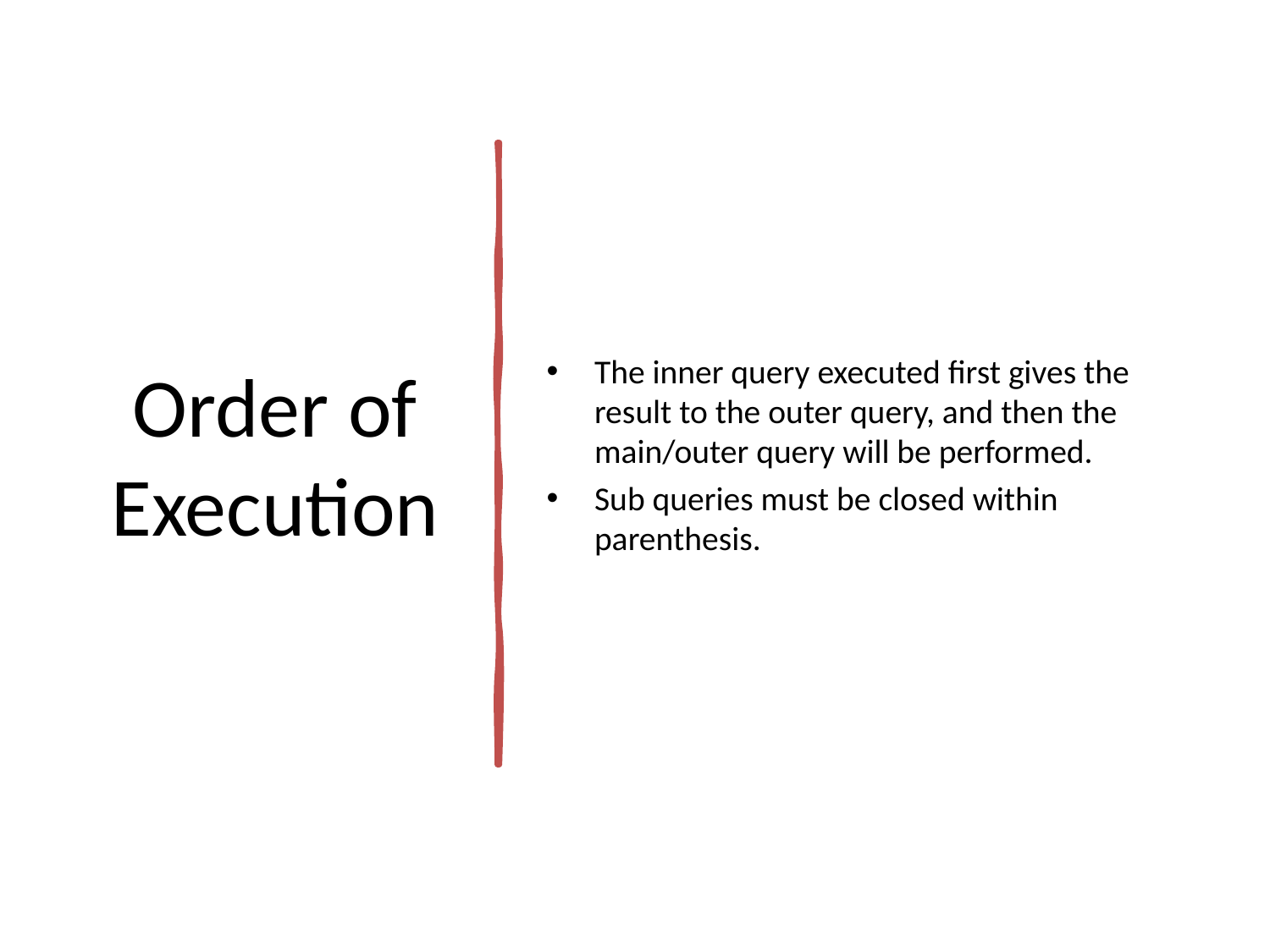

# Order of Execution
The inner query executed first gives the result to the outer query, and then the main/outer query will be performed.
Sub queries must be closed within parenthesis.